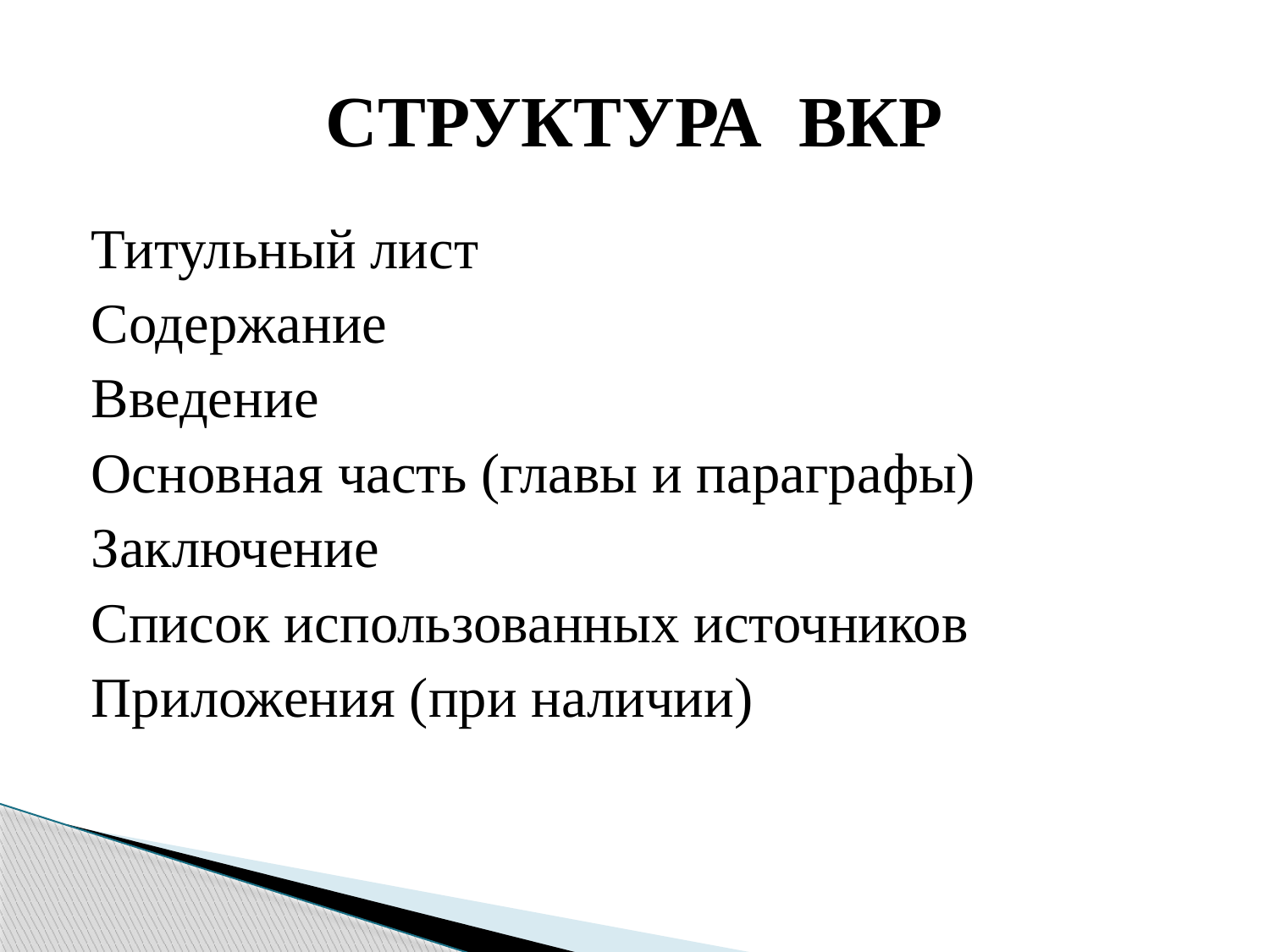

# СТРУКТУРА  ВКР
Титульный лист
Содержание
Введение
Основная часть (главы и параграфы)
Заключение
Список использованных источников
Приложения (при наличии)